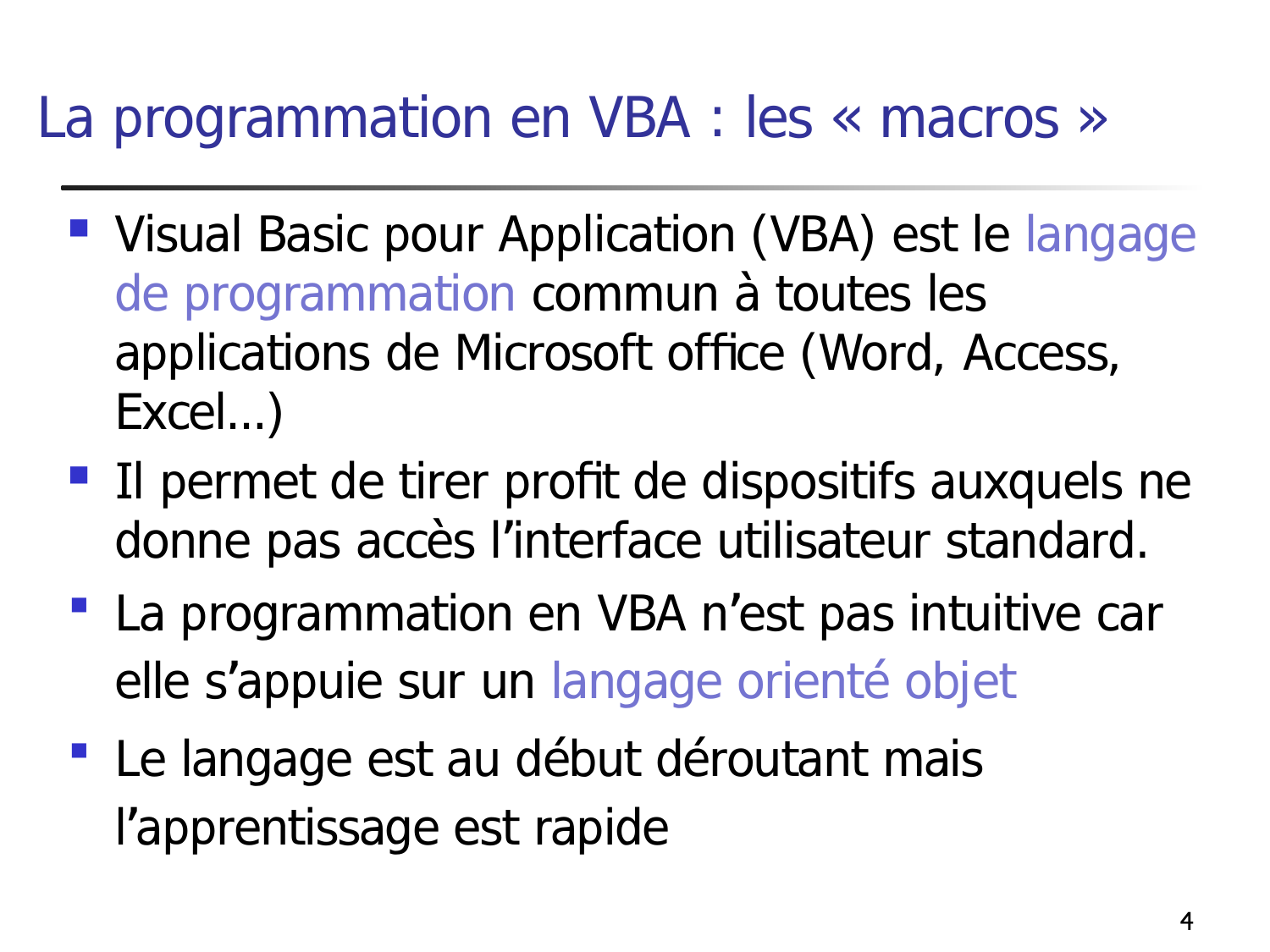

# La programmation en VBA : les « macros »
Visual Basic pour Application (VBA) est le langage de programmation commun à toutes les applications de Microsoft office (Word, Access, Excel…)
Il permet de tirer profit de dispositifs auxquels ne donne pas accès l’interface utilisateur standard.
La programmation en VBA n’est pas intuitive car elle s’appuie sur un langage orienté objet
Le langage est au début déroutant mais l’apprentissage est rapide

4